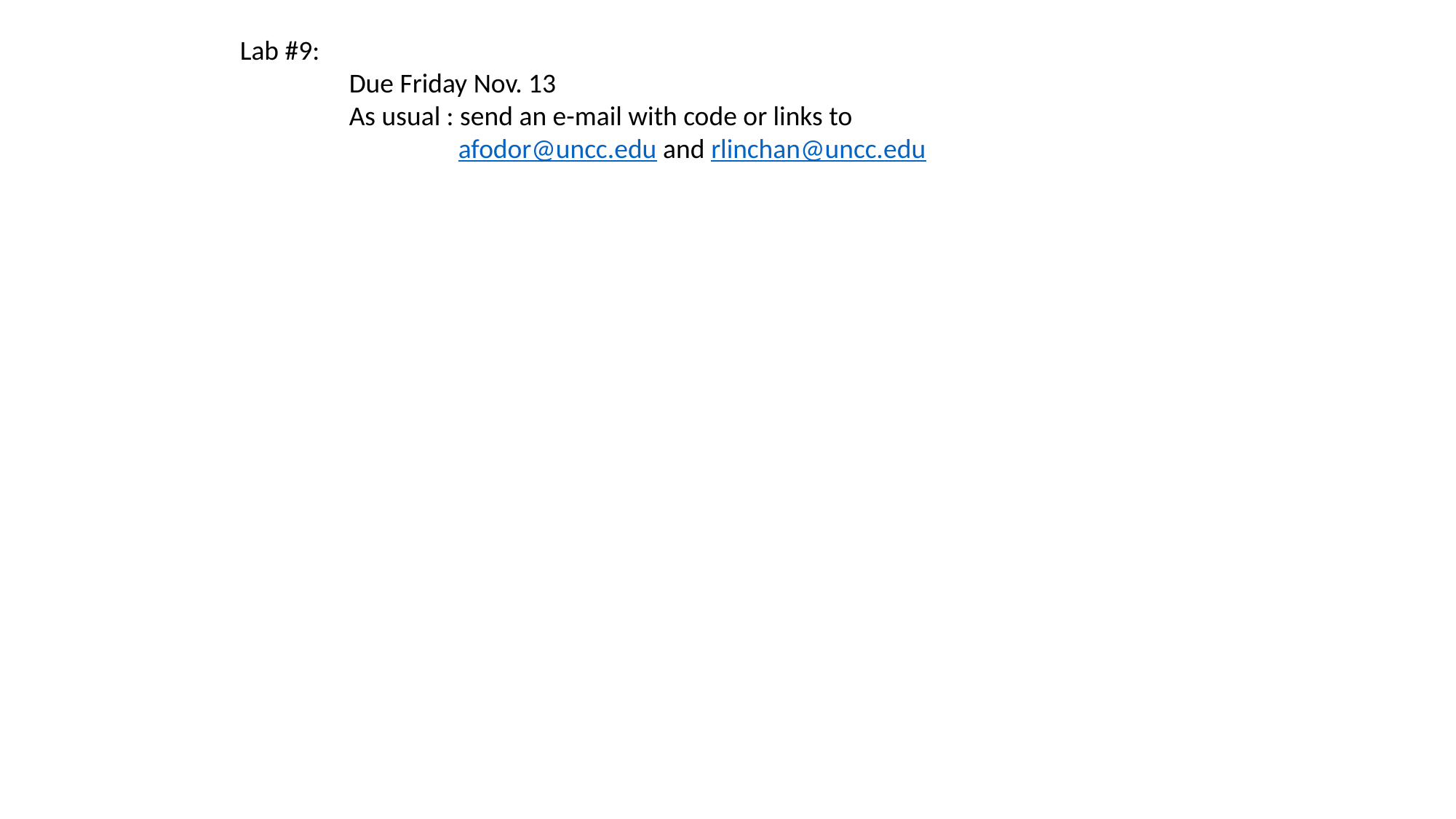

Lab #9:
	Due Friday Nov. 13
	As usual : send an e-mail with code or links to
		afodor@uncc.edu and rlinchan@uncc.edu